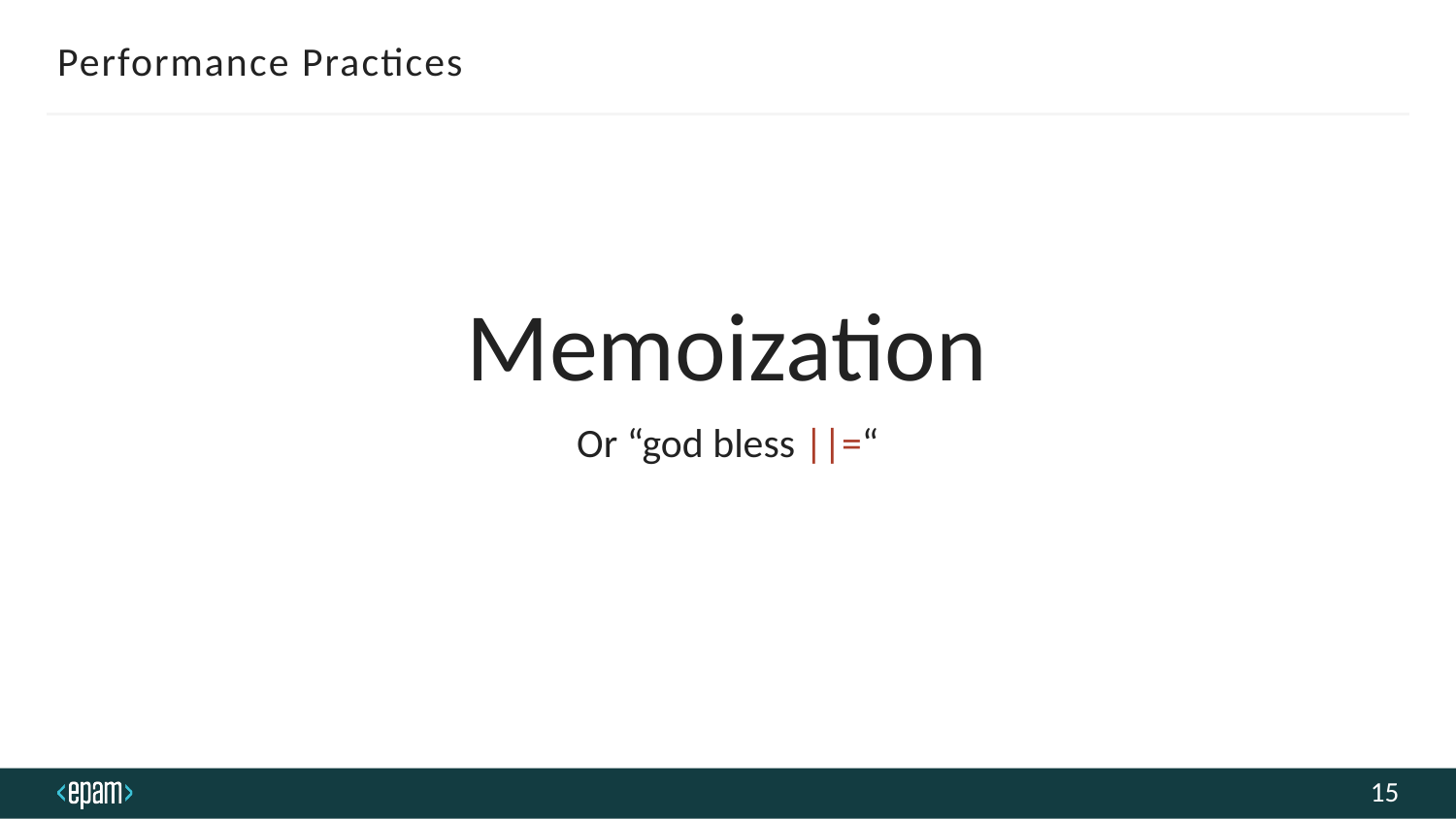

# Performance Practices
Memoization
Or “god bless ||=“
15